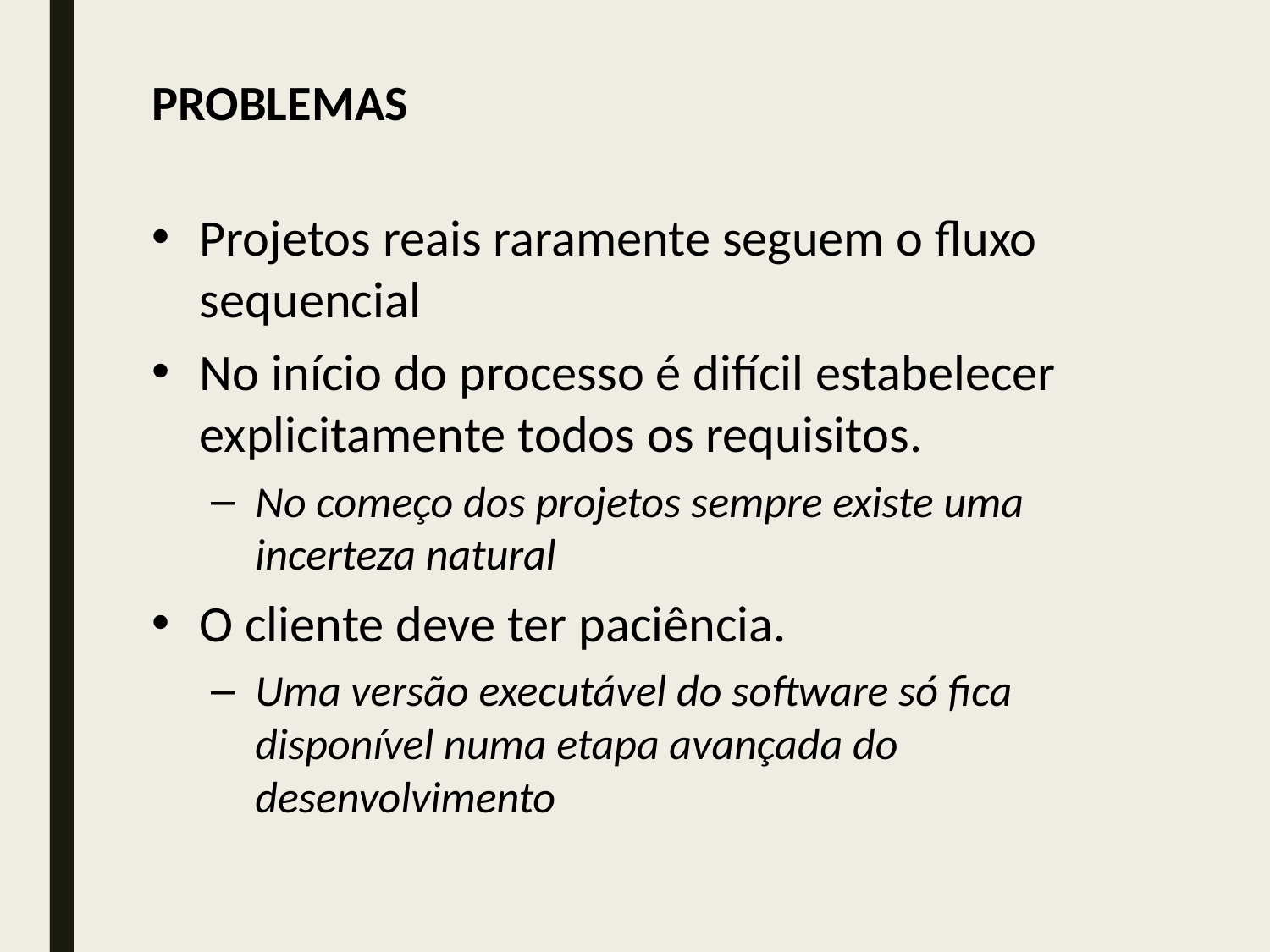

PROBLEMAS
Projetos reais raramente seguem o fluxo sequencial
No início do processo é difícil estabelecer explicitamente todos os requisitos.
No começo dos projetos sempre existe uma incerteza natural
O cliente deve ter paciência.
Uma versão executável do software só fica disponível numa etapa avançada do desenvolvimento